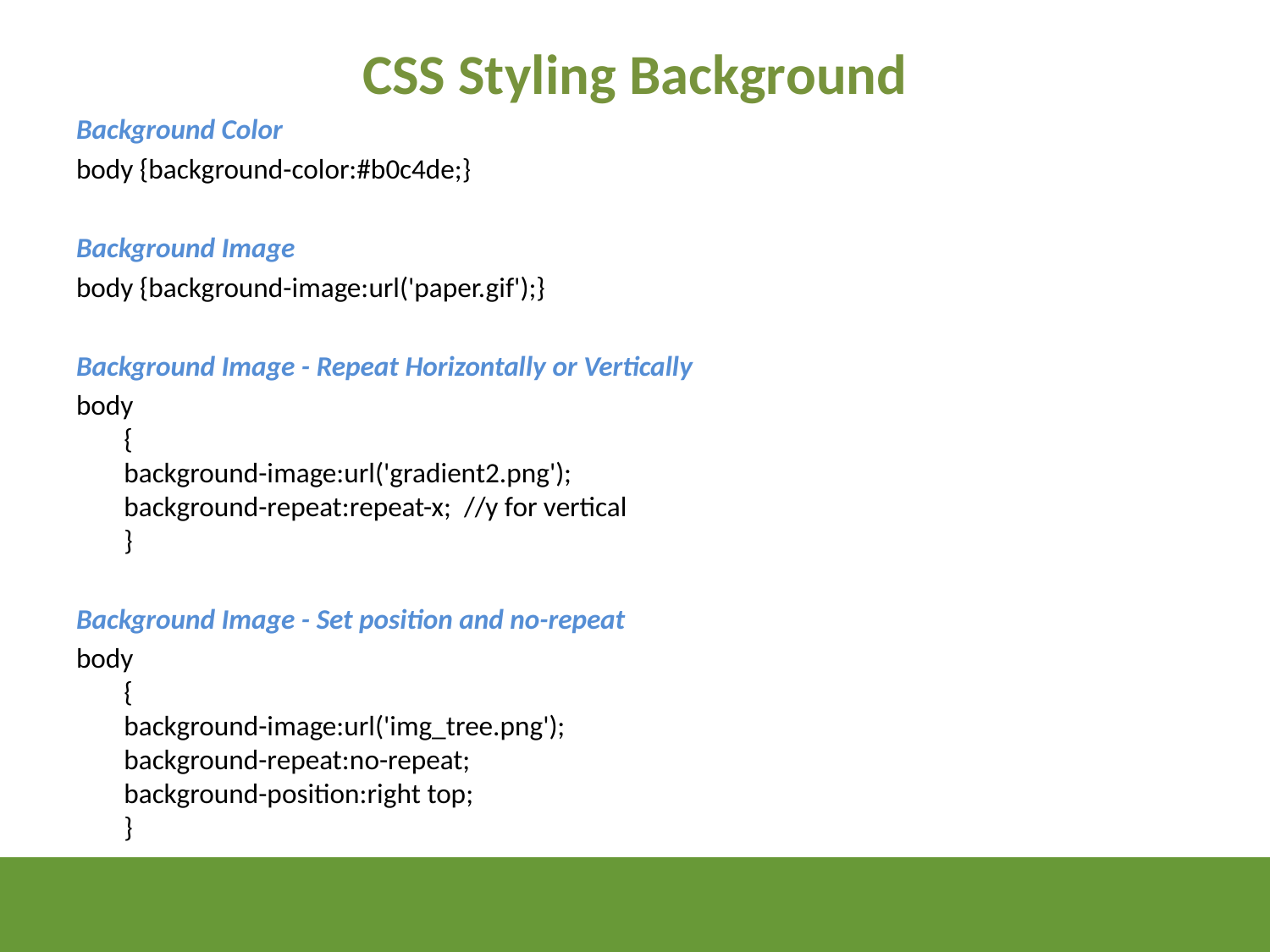

CSS Styling Background
Background Color
body {background-color:#b0c4de;}

Background Image
body {background-image:url('paper.gif');}

Background Image - Repeat Horizontally or Vertically
body
{
background-image:url('gradient2.png');
background-repeat:repeat-x;  //y for vertical
}

Background Image - Set position and no-repeat
body
{
background-image:url('img_tree.png');
background-repeat:no-repeat;
background-position:right top;
}